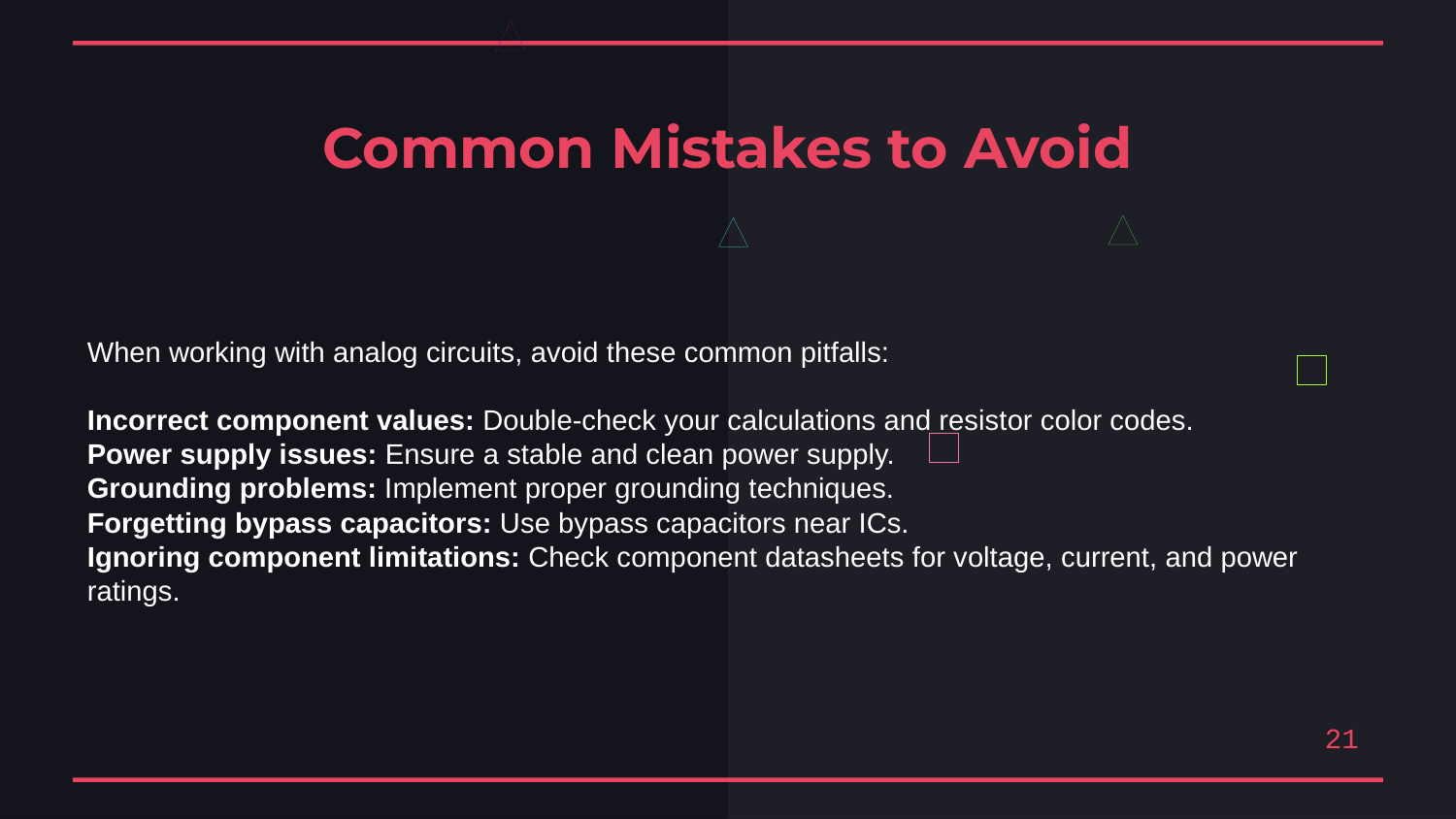

Common Mistakes to Avoid

When working with analog circuits, avoid these common pitfalls:

Incorrect component values: Double-check your calculations and resistor color codes.
Power supply issues: Ensure a stable and clean power supply.
Grounding problems: Implement proper grounding techniques.
Forgetting bypass capacitors: Use bypass capacitors near ICs.
Ignoring component limitations: Check component datasheets for voltage, current, and power ratings.

21